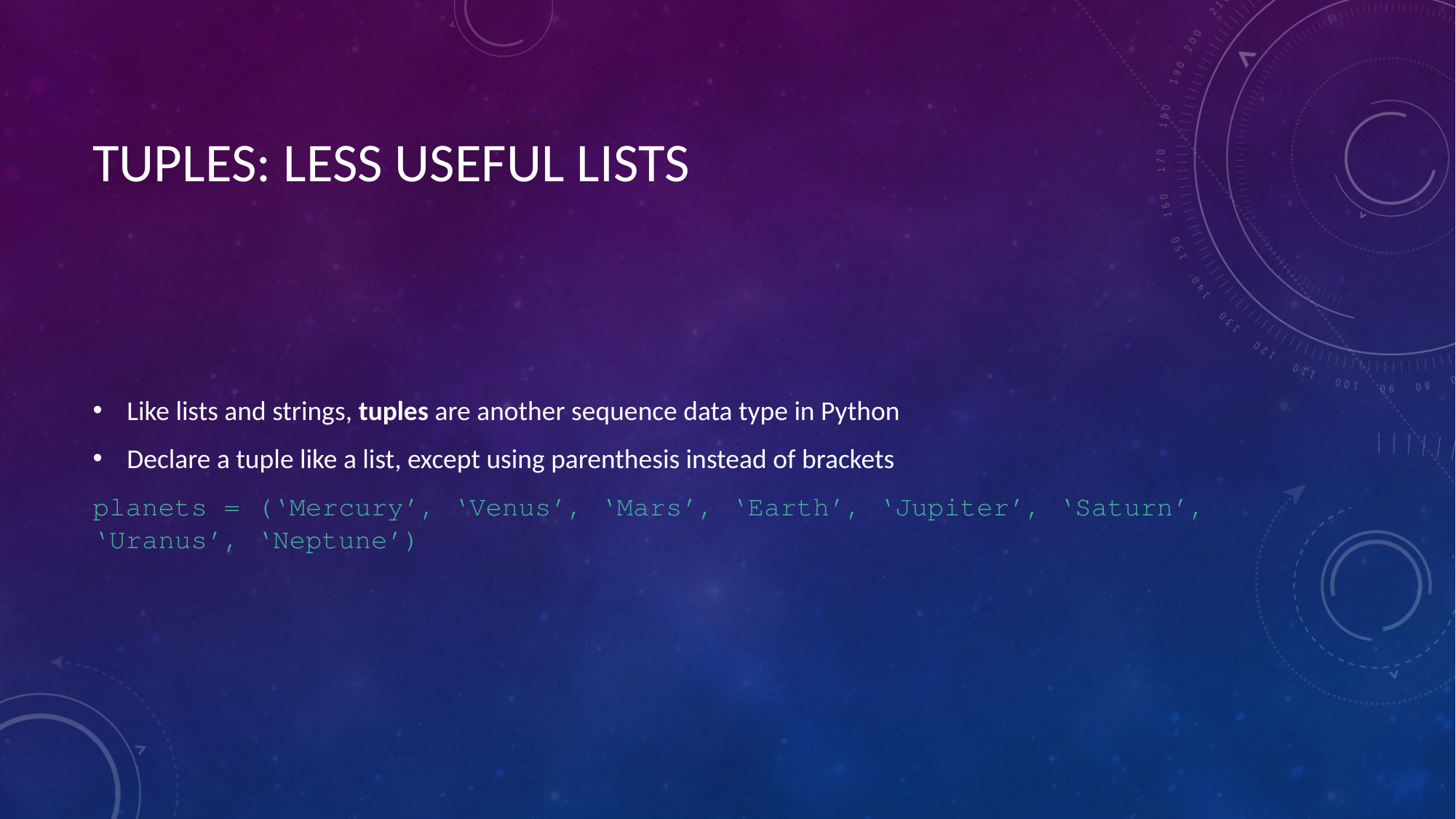

# Tuples: Less useful lists
Like lists and strings, tuples are another sequence data type in Python
Declare a tuple like a list, except using parenthesis instead of brackets
planets = (‘Mercury’, ‘Venus’, ‘Mars’, ‘Earth’, ‘Jupiter’, ‘Saturn’, ‘Uranus’, ‘Neptune’)